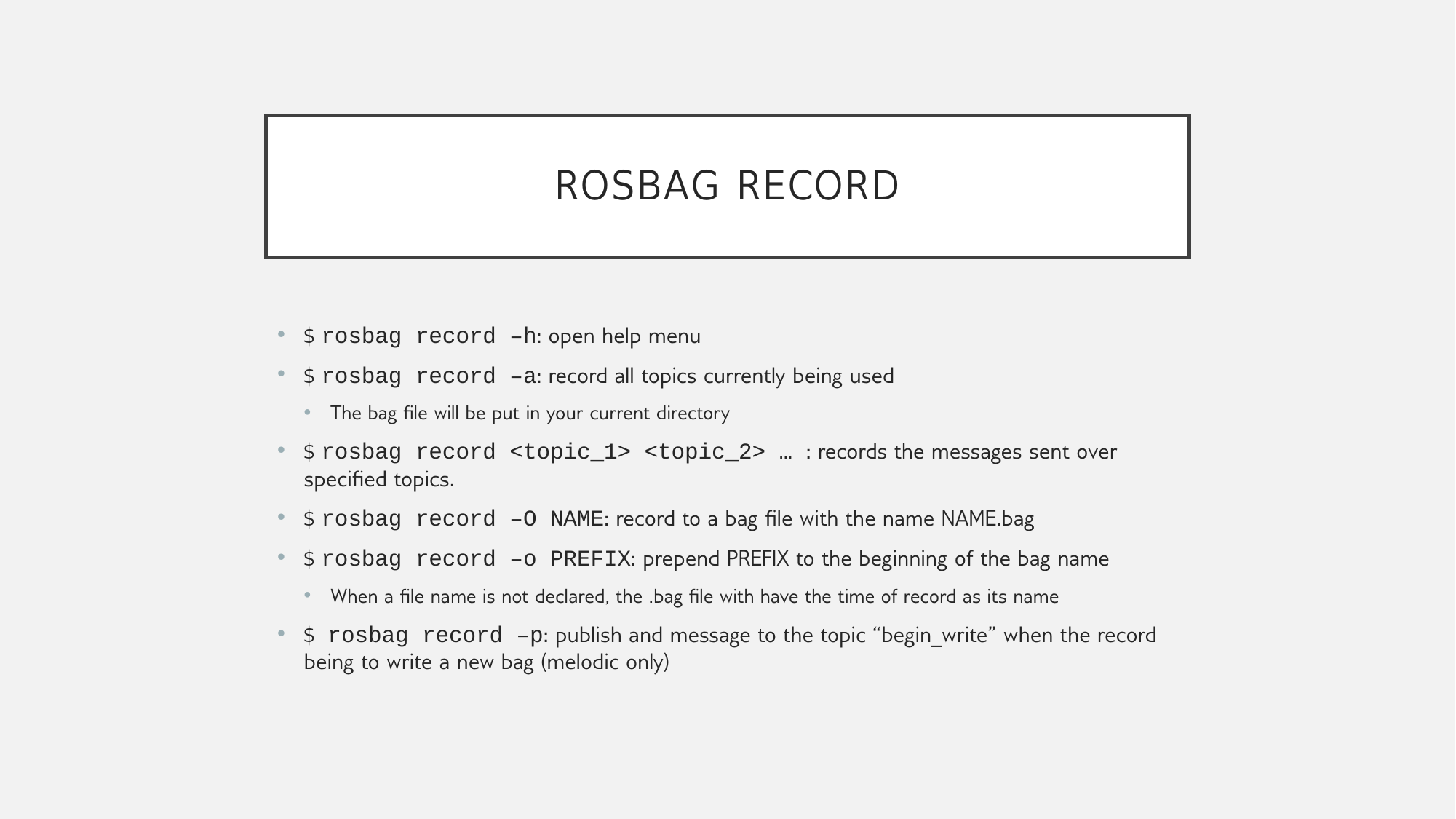

# Rosbag record
$ rosbag record –h: open help menu
$ rosbag record –a: record all topics currently being used
The bag file will be put in your current directory
$ rosbag record <topic_1> <topic_2> … : records the messages sent over specified topics.
$ rosbag record –O NAME: record to a bag file with the name NAME.bag
$ rosbag record –o PREFIX: prepend PREFIX to the beginning of the bag name
When a file name is not declared, the .bag file with have the time of record as its name
$ rosbag record –p: publish and message to the topic “begin_write” when the record being to write a new bag (melodic only)